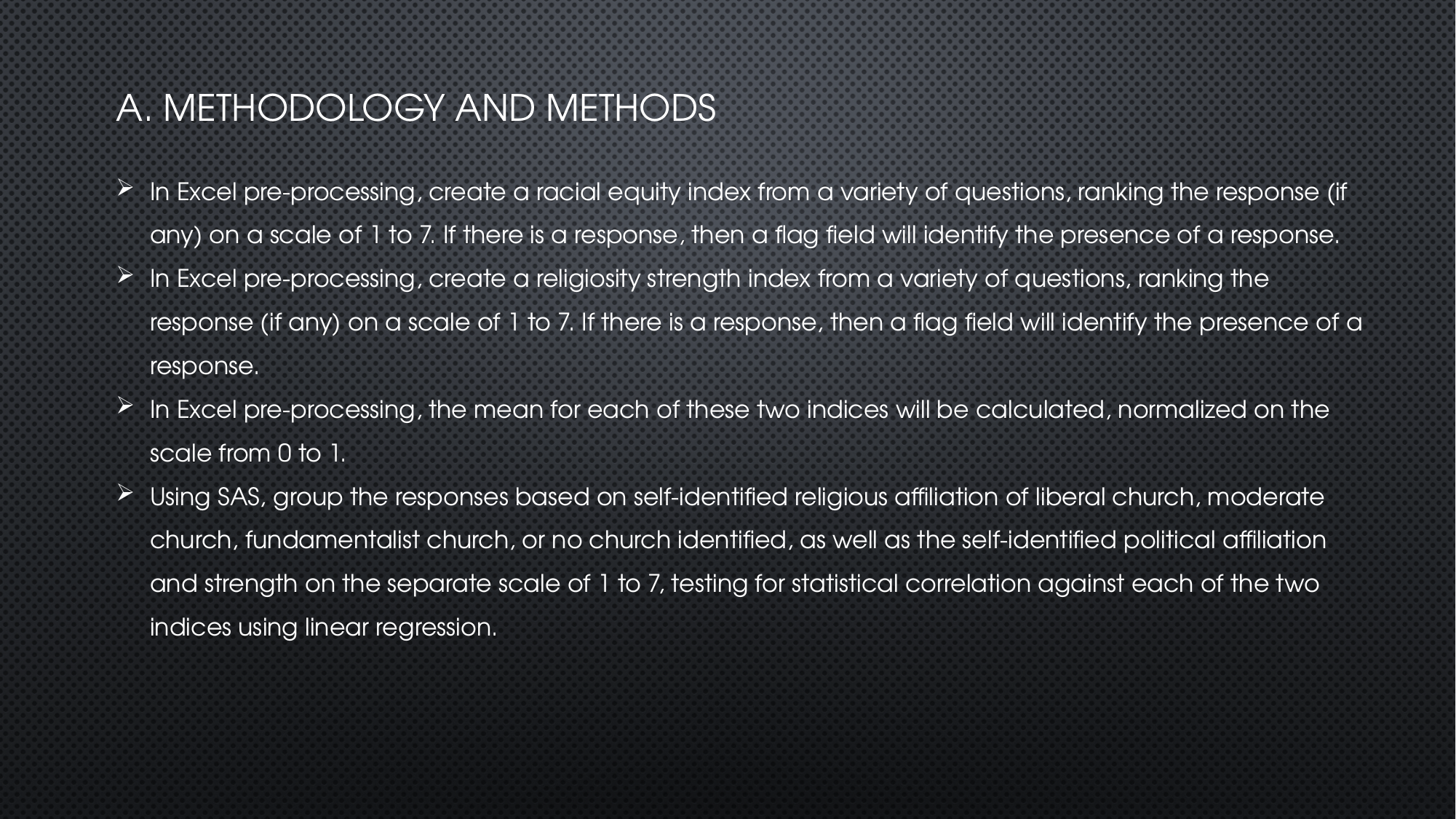

A. Methodology and Methods
In Excel pre-processing, create a racial equity index from a variety of questions, ranking the response (if any) on a scale of 1 to 7. If there is a response, then a flag field will identify the presence of a response.
In Excel pre-processing, create a religiosity strength index from a variety of questions, ranking the response (if any) on a scale of 1 to 7. If there is a response, then a flag field will identify the presence of a response.
In Excel pre-processing, the mean for each of these two indices will be calculated, normalized on the scale from 0 to 1.
Using SAS, group the responses based on self-identified religious affiliation of liberal church, moderate church, fundamentalist church, or no church identified, as well as the self-identified political affiliation and strength on the separate scale of 1 to 7, testing for statistical correlation against each of the two indices using linear regression.